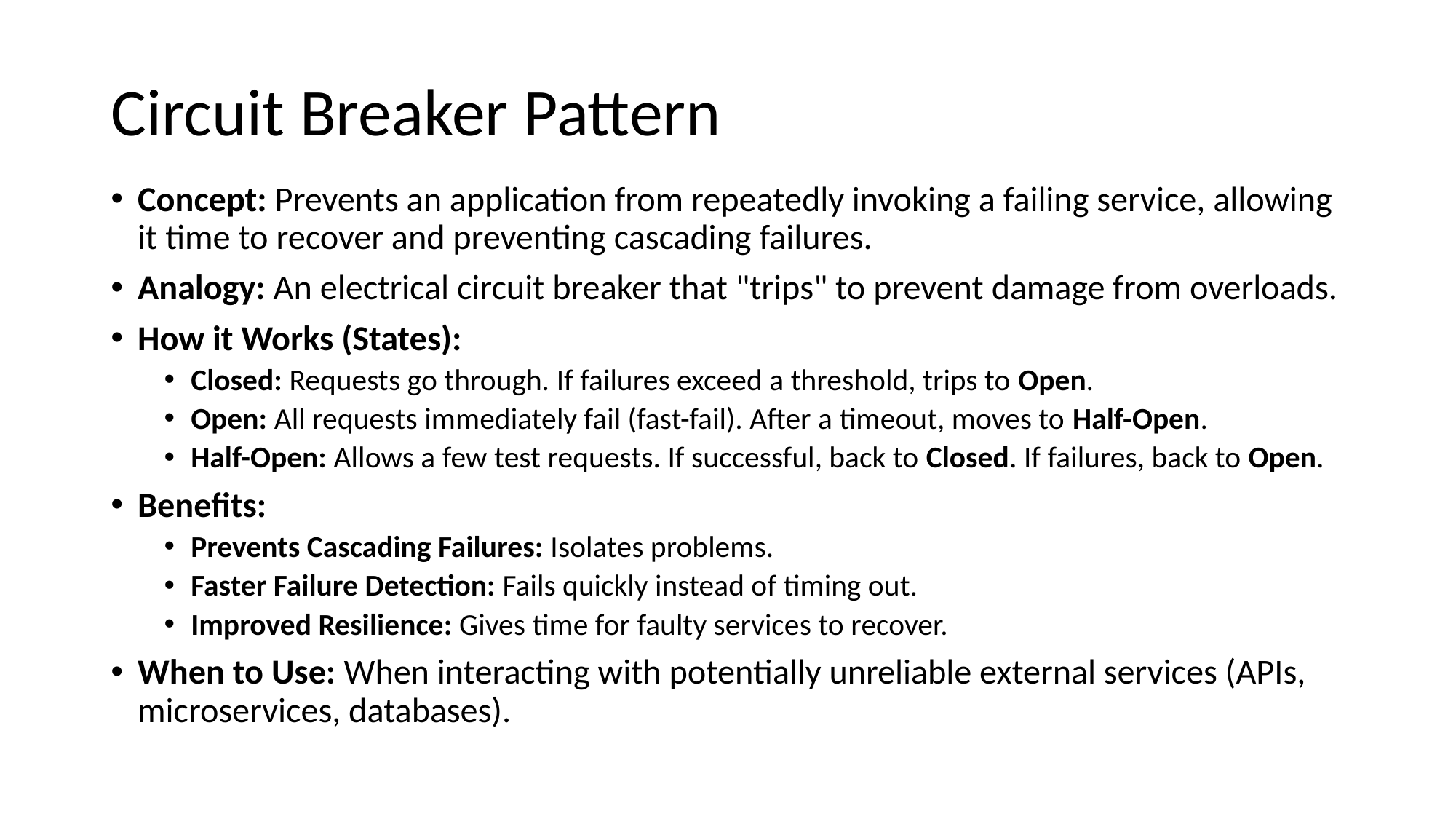

# Circuit Breaker Pattern
Concept: Prevents an application from repeatedly invoking a failing service, allowing it time to recover and preventing cascading failures.
Analogy: An electrical circuit breaker that "trips" to prevent damage from overloads.
How it Works (States):
Closed: Requests go through. If failures exceed a threshold, trips to Open.
Open: All requests immediately fail (fast-fail). After a timeout, moves to Half-Open.
Half-Open: Allows a few test requests. If successful, back to Closed. If failures, back to Open.
Benefits:
Prevents Cascading Failures: Isolates problems.
Faster Failure Detection: Fails quickly instead of timing out.
Improved Resilience: Gives time for faulty services to recover.
When to Use: When interacting with potentially unreliable external services (APIs, microservices, databases).